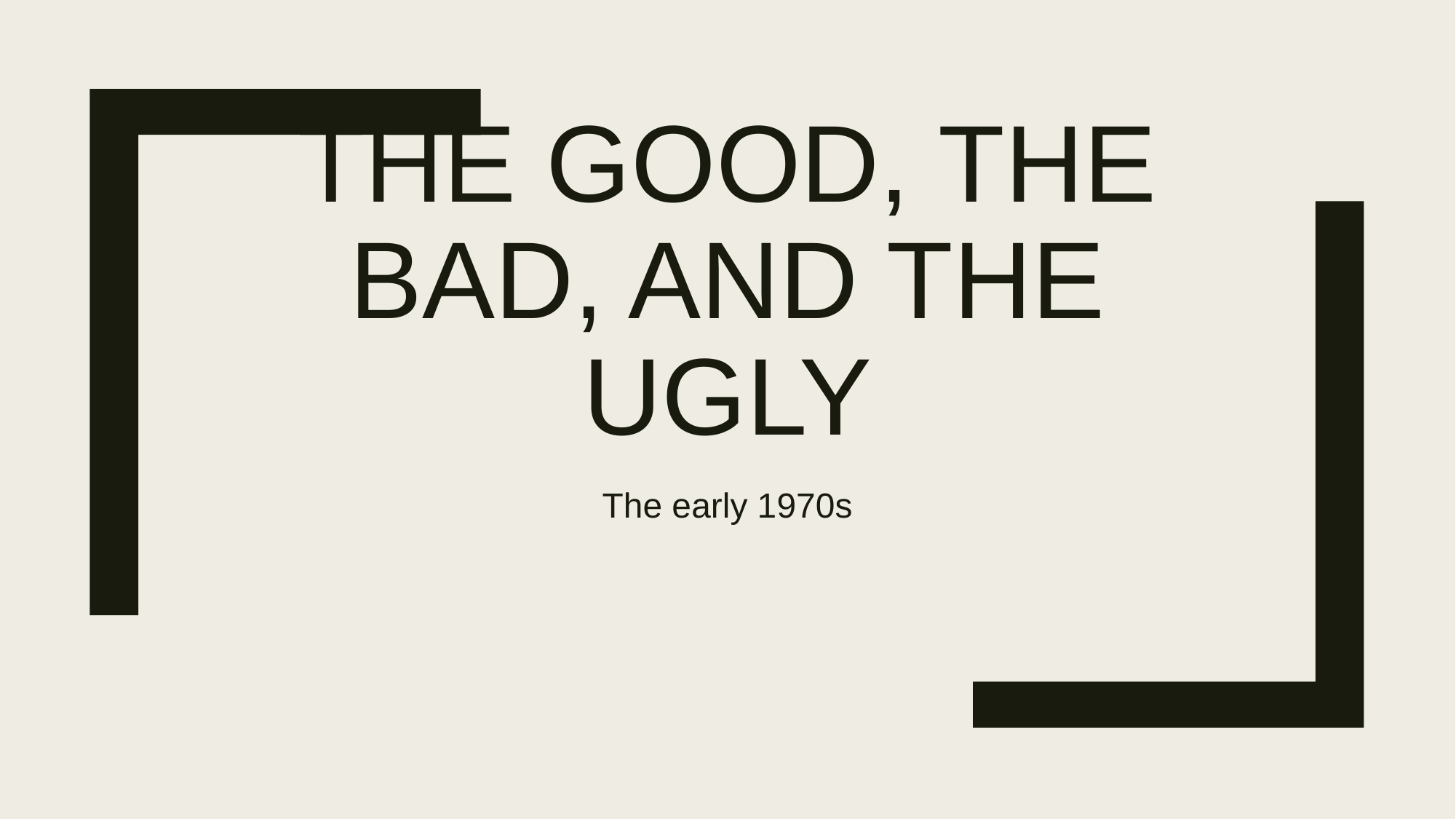

# The good, the bad, and the ugly
The early 1970s